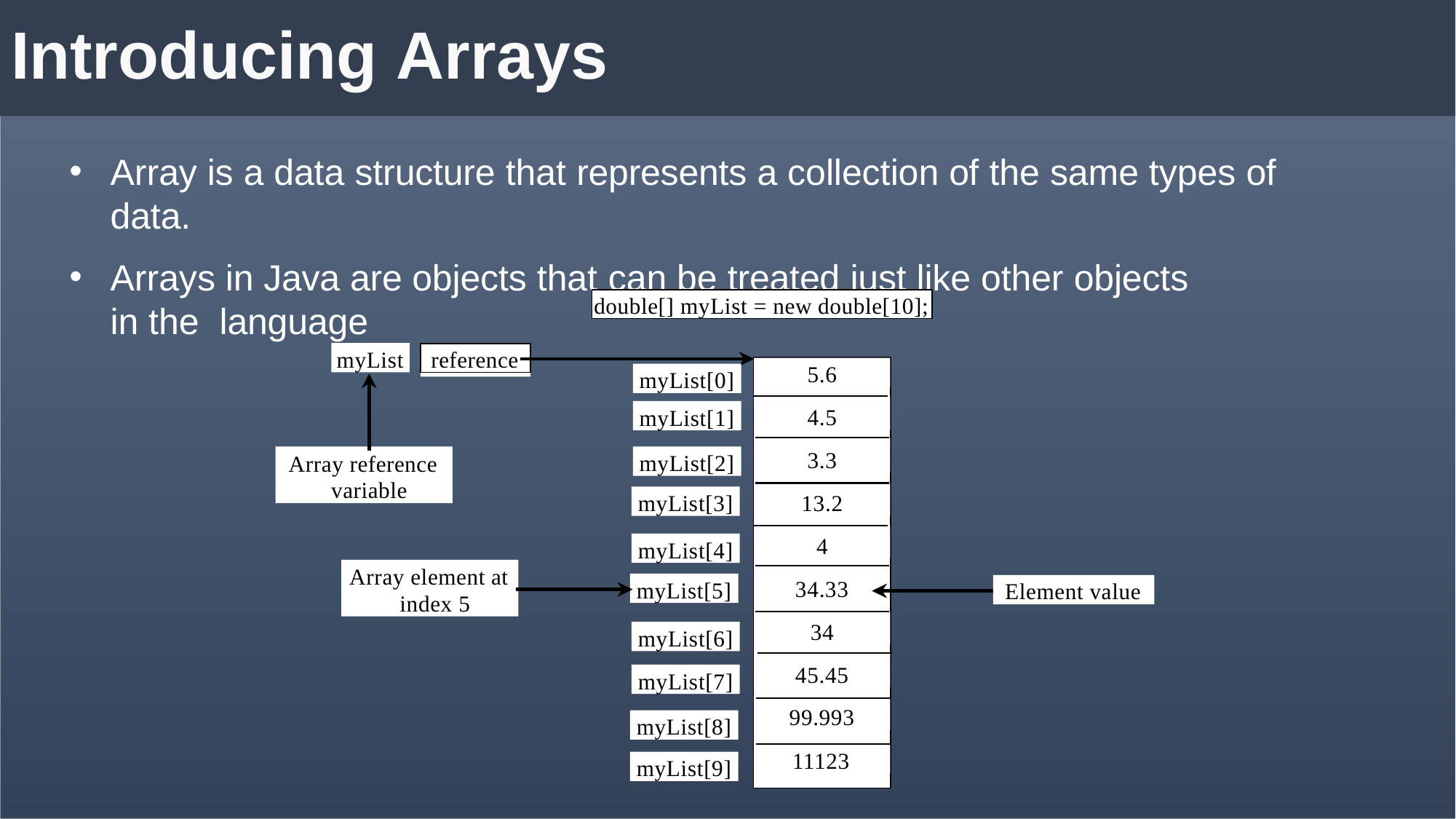

# Introducing Arrays
Array is a data structure that represents a collection of the same types of data.
Arrays in Java are objects that can be treated just like other objects in the  language
double[] myList = new double[10];
myList

reference

5.6
myList[0]

4.5
myList[1]
3.3
Array reference  variable
myList[2]
13.2
myList[3]
4
myList[4]
Array element at  index 5
34.33
myList[5]
Element value

34
myList[6]
45.45
myList[7]
99.993
myList[8]
11123
myList[9]